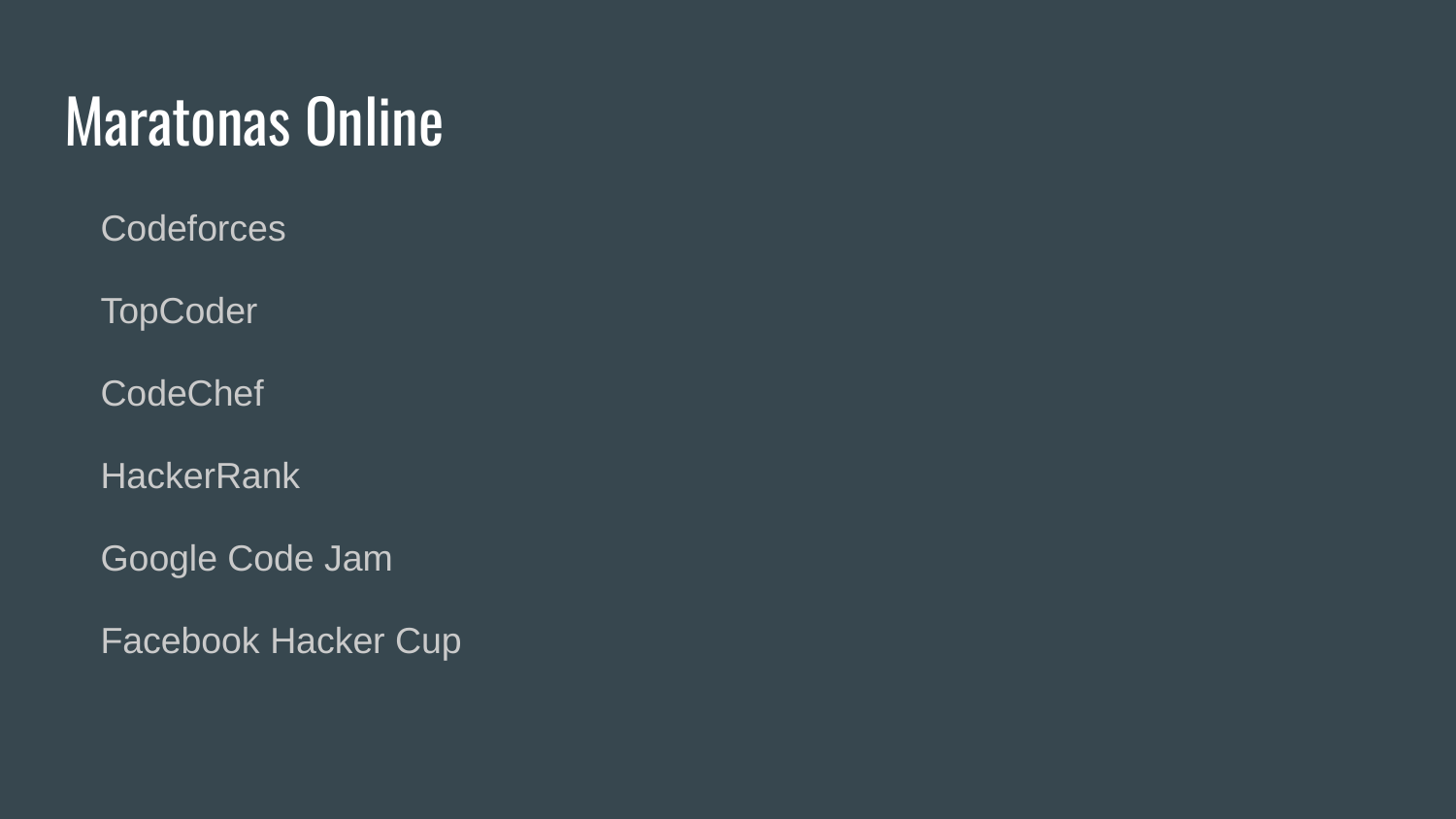

# Maratonas Online
Codeforces
TopCoder
CodeChef
HackerRank
Google Code Jam
Facebook Hacker Cup